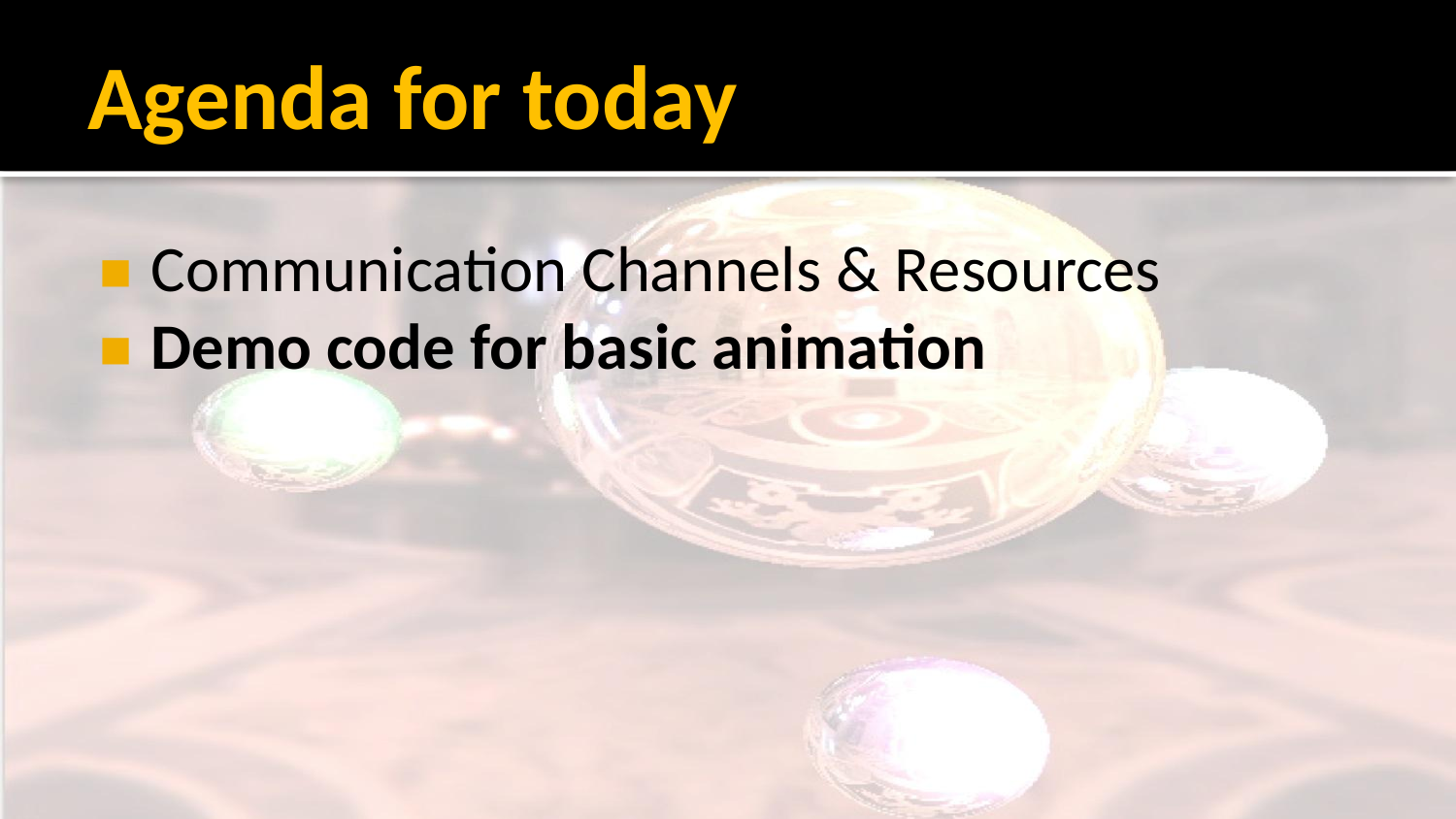

# Agenda for today
Communication Channels & Resources
Demo code for basic animation